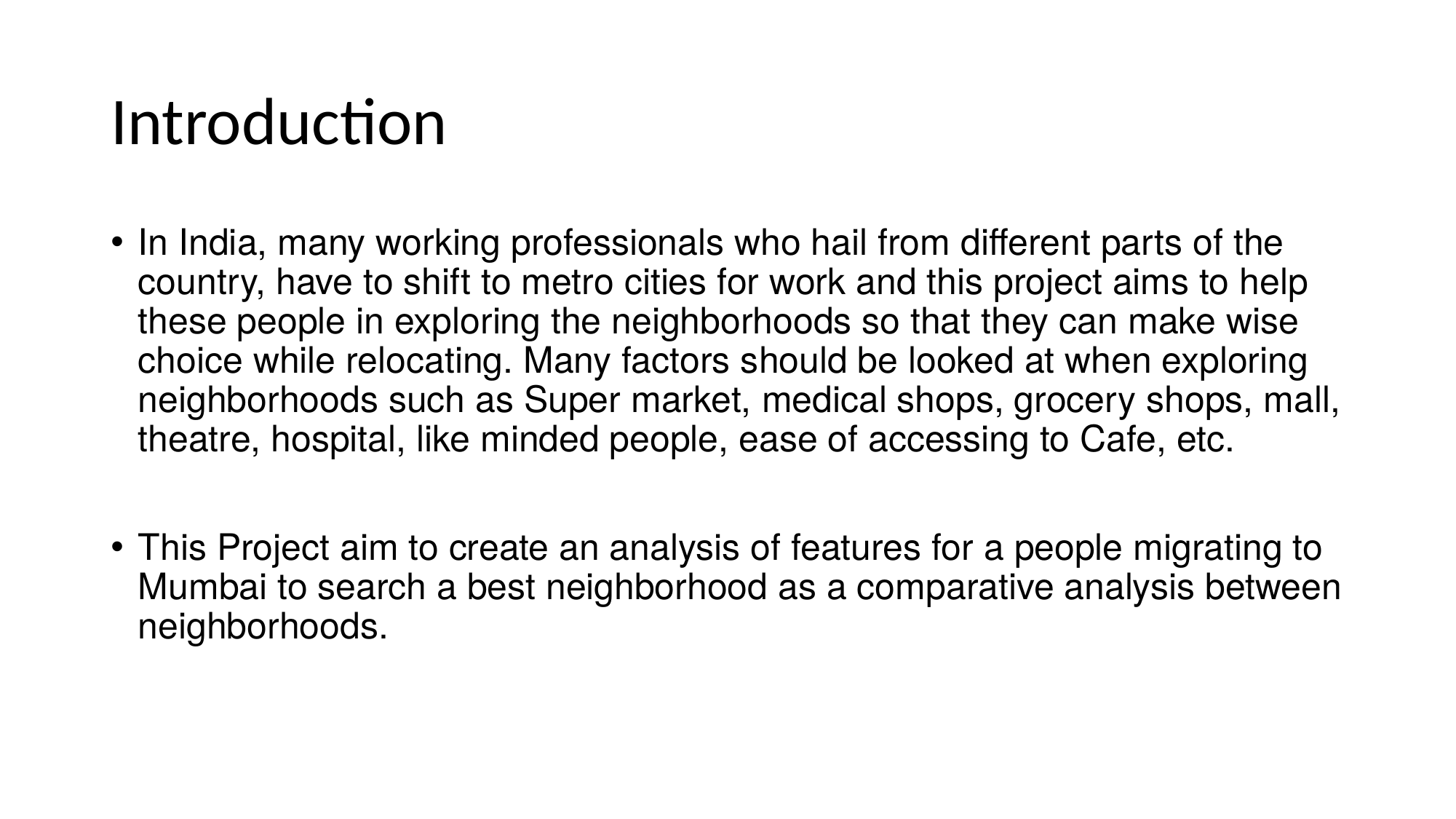

# Introduction
In India, many working professionals who hail from different parts of the country, have to shift to metro cities for work and this project aims to help these people in exploring the neighborhoods so that they can make wise choice while relocating. Many factors should be looked at when exploring neighborhoods such as Super market, medical shops, grocery shops, mall, theatre, hospital, like minded people, ease of accessing to Cafe, etc.

This Project aim to create an analysis of features for a people migrating to Mumbai to search a best neighborhood as a comparative analysis between neighborhoods.